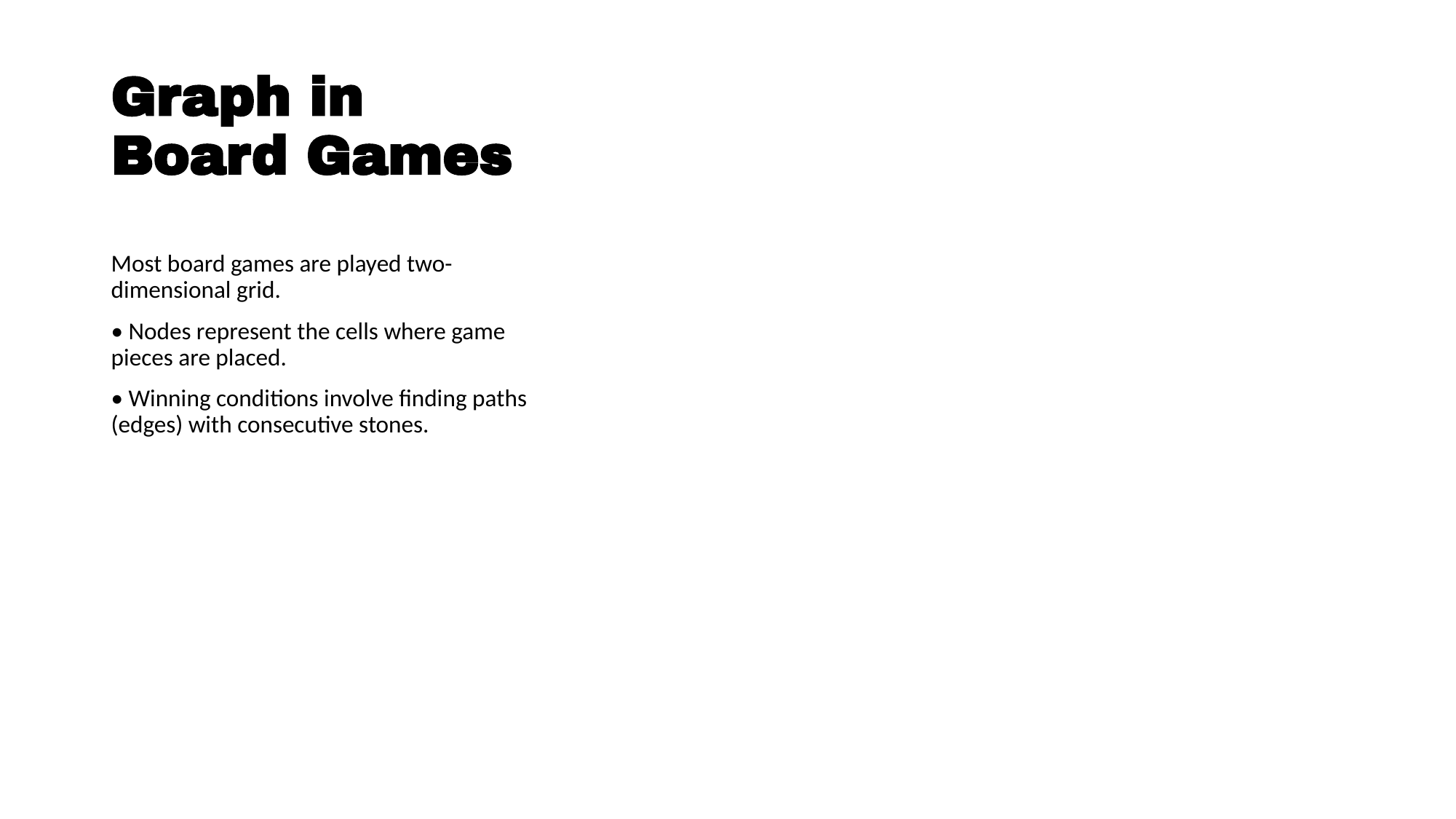

# Graph in Board Games

Most board games are played two-dimensional grid.
• Nodes represent the cells where game pieces are placed.
• Winning conditions involve finding paths (edges) with consecutive stones.